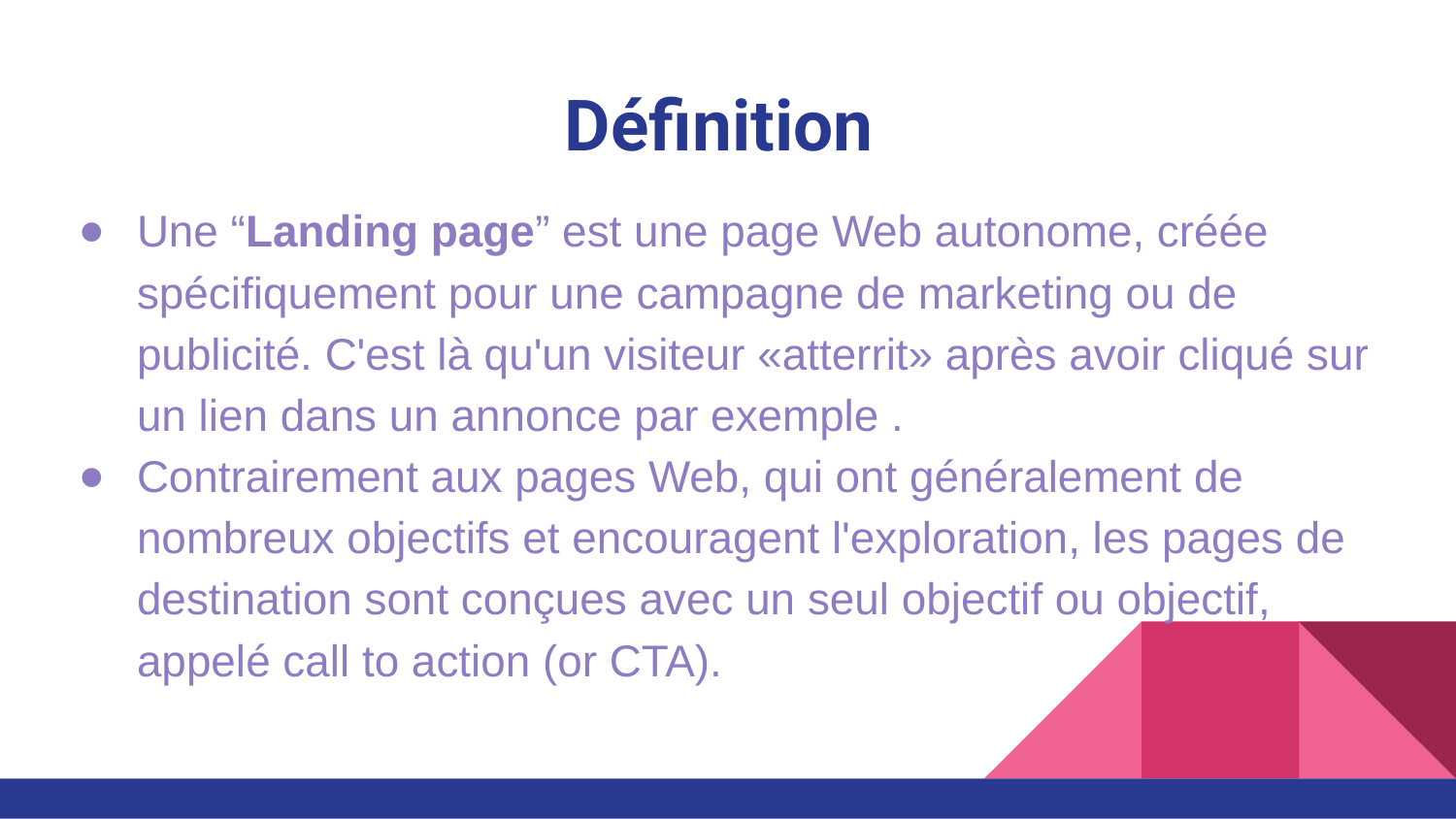

# Définition
Une “Landing page” est une page Web autonome, créée spécifiquement pour une campagne de marketing ou de publicité. C'est là qu'un visiteur «atterrit» après avoir cliqué sur un lien dans un annonce par exemple .
Contrairement aux pages Web, qui ont généralement de nombreux objectifs et encouragent l'exploration, les pages de destination sont conçues avec un seul objectif ou objectif, appelé call to action (or CTA).